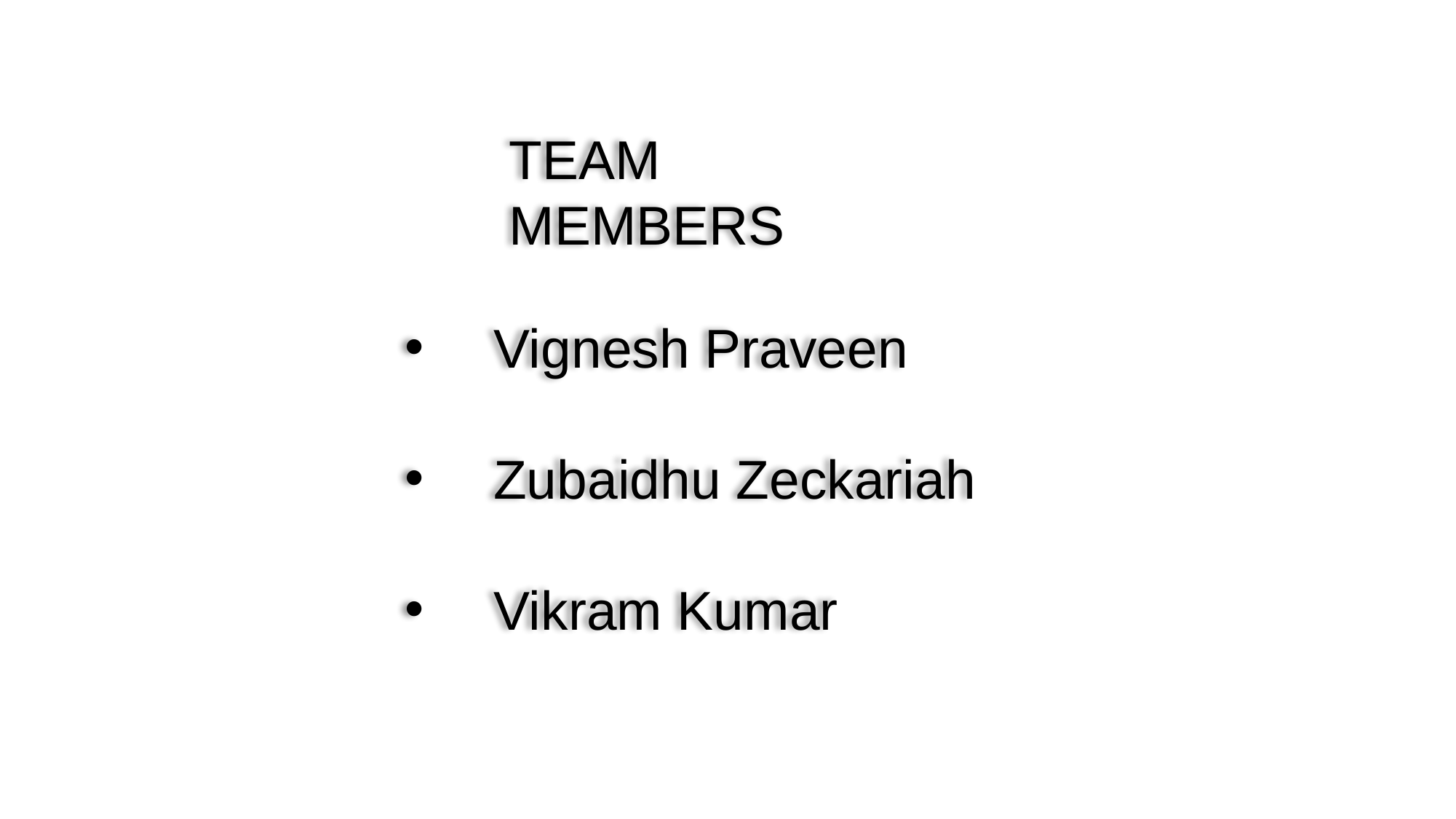

TEAM MEMBERS
Vignesh Praveen
Zubaidhu Zeckariah
Vikram Kumar